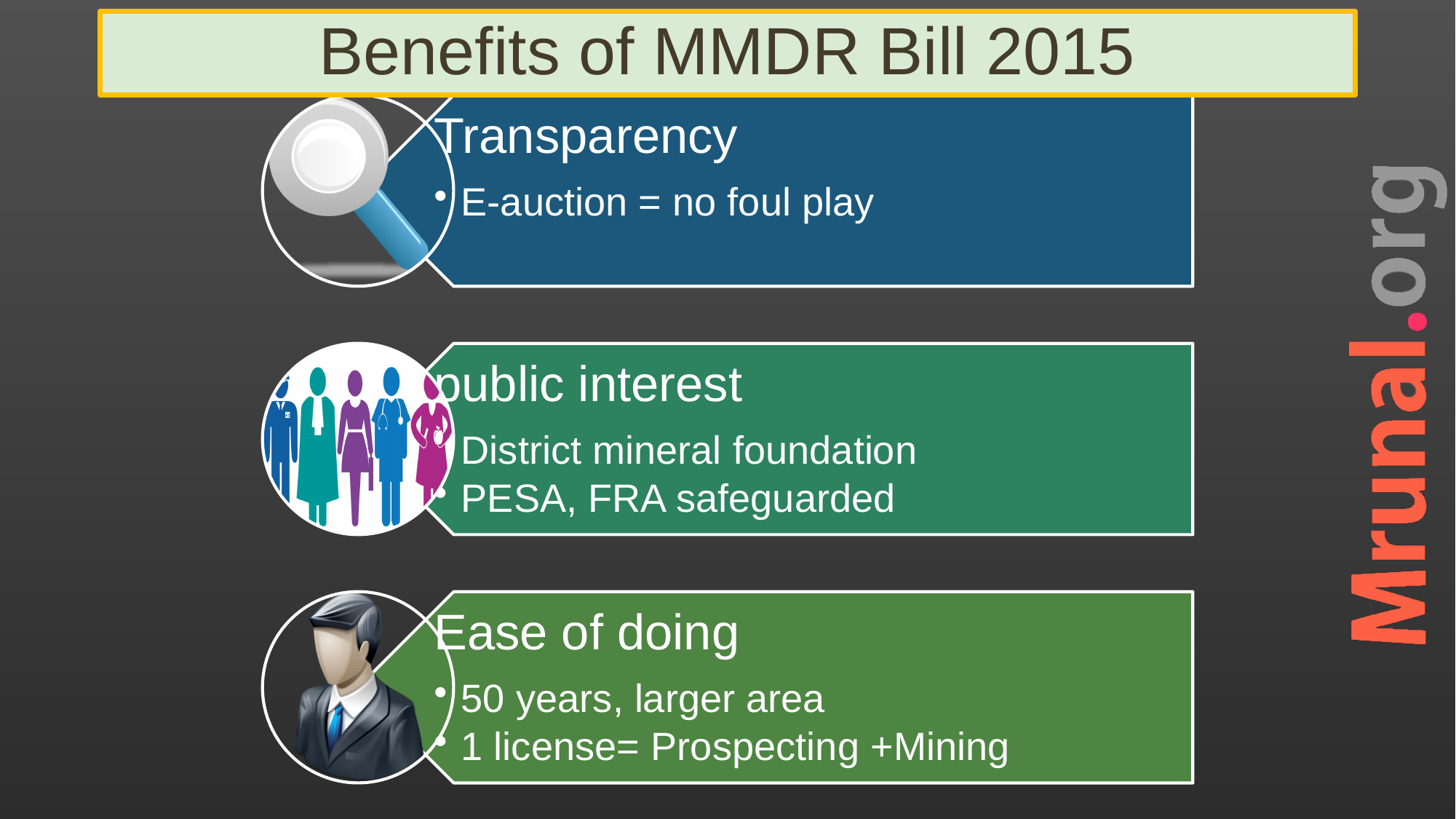

# Benefits of MMDR Bill 2015
Transparency
E-auction = no foul play
public interest
District mineral foundation
PESA, FRA safeguarded
Ease of doing
50 years, larger area
1 license= Prospecting +Mining